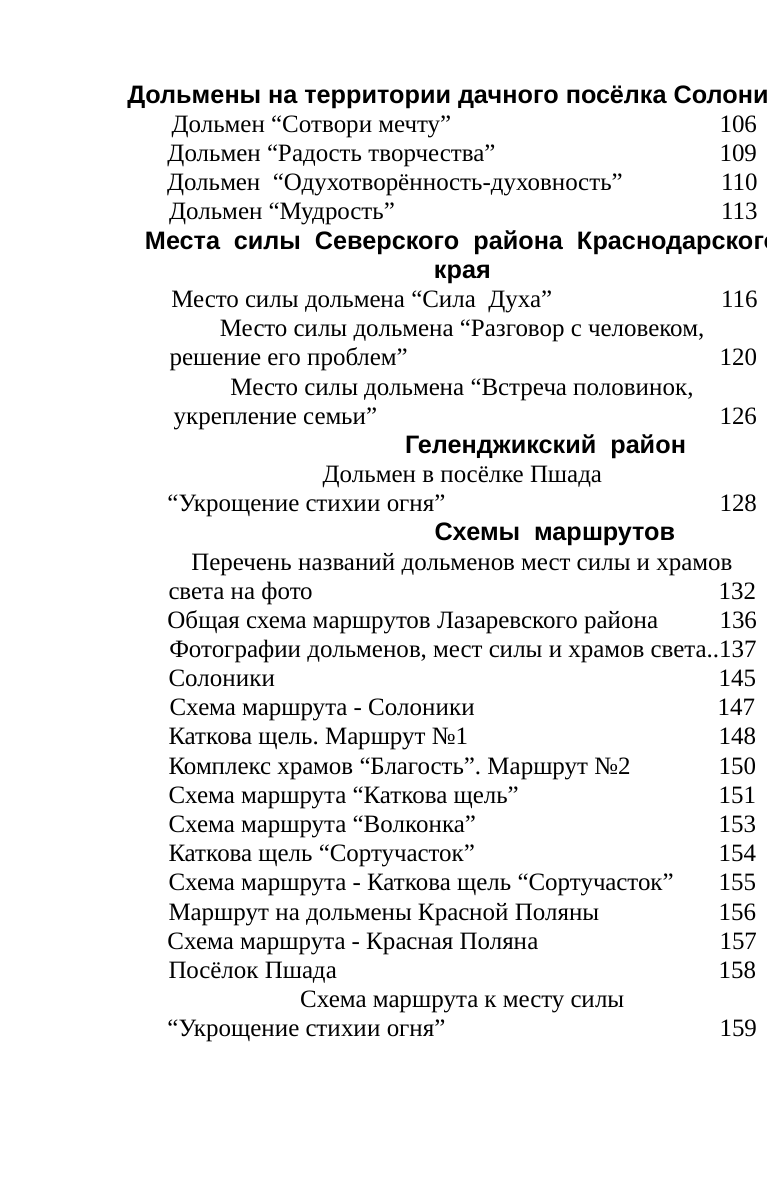

Дольмены на территории дачного посёлка Солоники

Мои шаги к Вселенной

Дольмен “Сотвори мечту”	106

Дольмен “Радость творчества”	109

Впервые я  увидела дольмены в окрестностях города
Геленджик в  2001 году. Как и все ходила на экскурсии к
дольменам, слушала, что о них рассказывали экскурсоводы.
Экскурсоводы были разные, некоторые рассказывали о
дольменах, что это памятники древних культур, а иногда и
проскальзывало, что это непростые сооружения, в них есть
дух и его можно почувствовать. В дольмены заходили люди
и оставались в них в глубокой медитации. Они обладали
большими знаниями и каждый  очень хорошо знал об
одном или нескольких правилах жизни на Земле. Это была
совсем другая цивилизация, мудрецы знали, что появится
такая система как наша - сейчас, и они из дольменов смогут
подсказать нам, что нужно делать, чтобы выйти из  тупика,
в котором люди могут оказаться.

Дольмен  “Одухотворённость-духовность”	110

Дольмен “Мудрость”	113

Места  силы  Северского  района  Краснодарского

края

Место силы дольмена “Сила  Духа”	116

Место силы дольмена “Разговор с человеком,

решение его проблем”	120

Место силы дольмена “Встреча половинок,

укрепление семьи”	126

Геленджикский  район

Дольмен в посёлке Пшада

“Укрощение стихии огня”	128

Схемы  маршрутов

Перечень названий дольменов мест силы и храмов

Как обустроить жизнь человека так, чтобы у него по-
явились любовь, радость, самодостаточность, уверенность
в завтрашнем дне.

света на фото	132

Общая схема маршрутов Лазаревского района	136

Фотографии дольменов, мест силы и храмов света..137

Я, как и все экскурсанты, подходила к дольменам,
прикасалась к ним, даже иногда стояла босыми ногами. Но
ничего не чувствовала, отходила и думала, что это просто
камни.

Солоники	145

Схема маршрута - Солоники	147

Каткова щель. Маршрут №1	148

Комплекс храмов “Благость”. Маршрут №2	150

Однажды, находясь на экскурсии в Широкой щели
(посёлок невдалеке от Геленджика)  мы посетили дольмен.
Он единственный в посёлке. Я, как и все, стояла около него
и вдруг почувствовала, что  во мне что-то  изменилось, по-
явилось какое-то необыкновенное чувство. Мир вокруг
стал красивым, добрым и счастливым. По иному услышала,
как поют птички, журчит в речке вода, всё было прекрасно.
Мне  не хотелось уходить от дольмена. Но экскурсовод
повела всех к каменной аллее. Это огромные камни. Как
нам сказали, из этих камней люди делали свои дольмены.

Схема маршрута “Каткова щель”	151

Схема маршрута “Волконка”	153

Каткова щель “Сортучасток”	154

Схема маршрута - Каткова щель “Сортучасток”	155

Маршрут на дольмены Красной Поляны	156

Схема маршрута - Красная Поляна	157

Посёлок Пшада	158

Схема маршрута к месту силы

“Укрощение стихии огня”	159

Я  сидела  на  верхушке  камня  и  думала,  что  со
	5